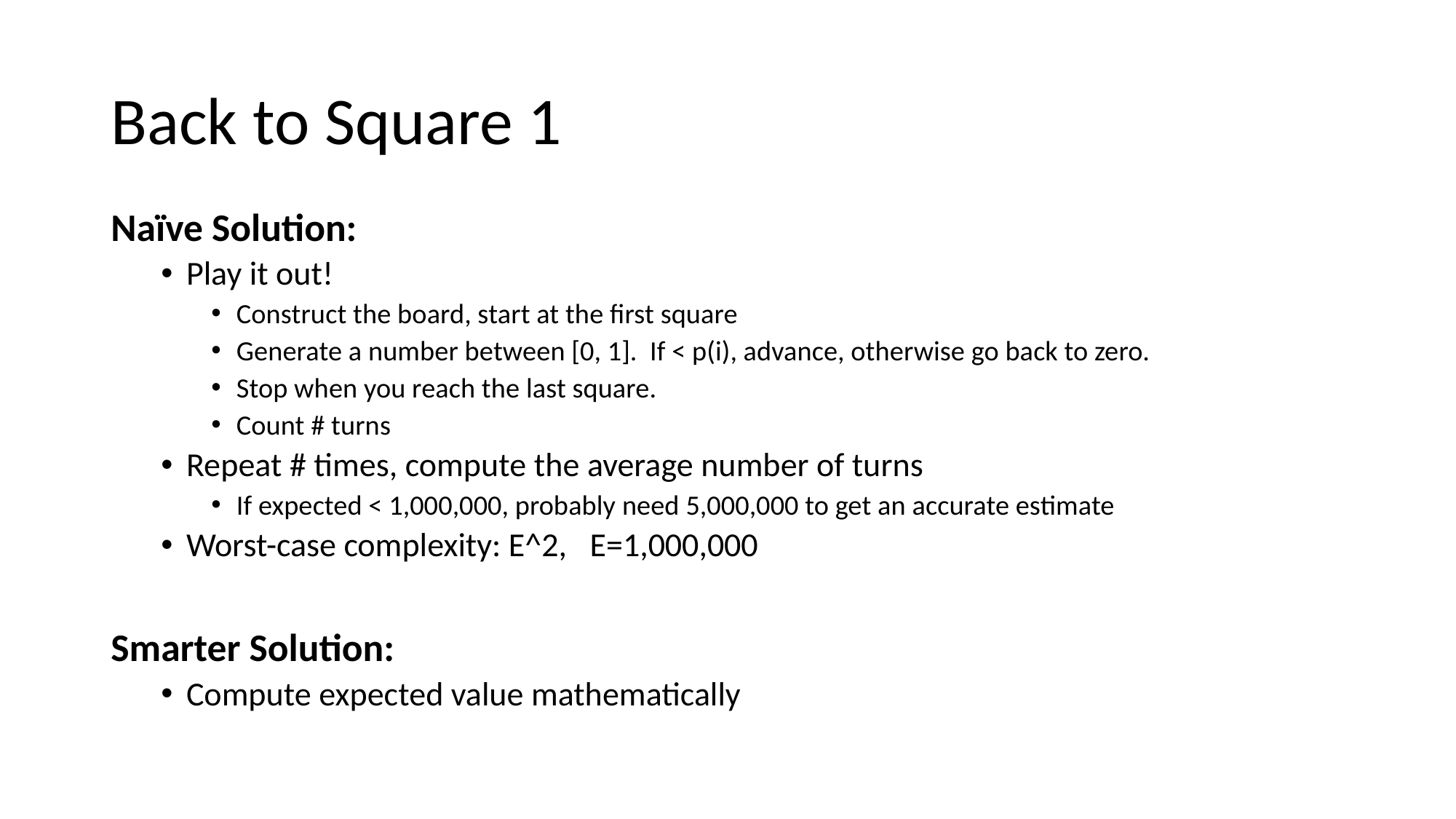

# Back to Square 1
Naïve Solution:
Play it out!
Construct the board, start at the first square
Generate a number between [0, 1].  If < p(i), advance, otherwise go back to zero.
Stop when you reach the last square.
Count # turns
Repeat # times, compute the average number of turns
If expected < 1,000,000, probably need 5,000,000 to get an accurate estimate
Worst-case complexity: E^2,   E=1,000,000

Smarter Solution:
Compute expected value mathematically